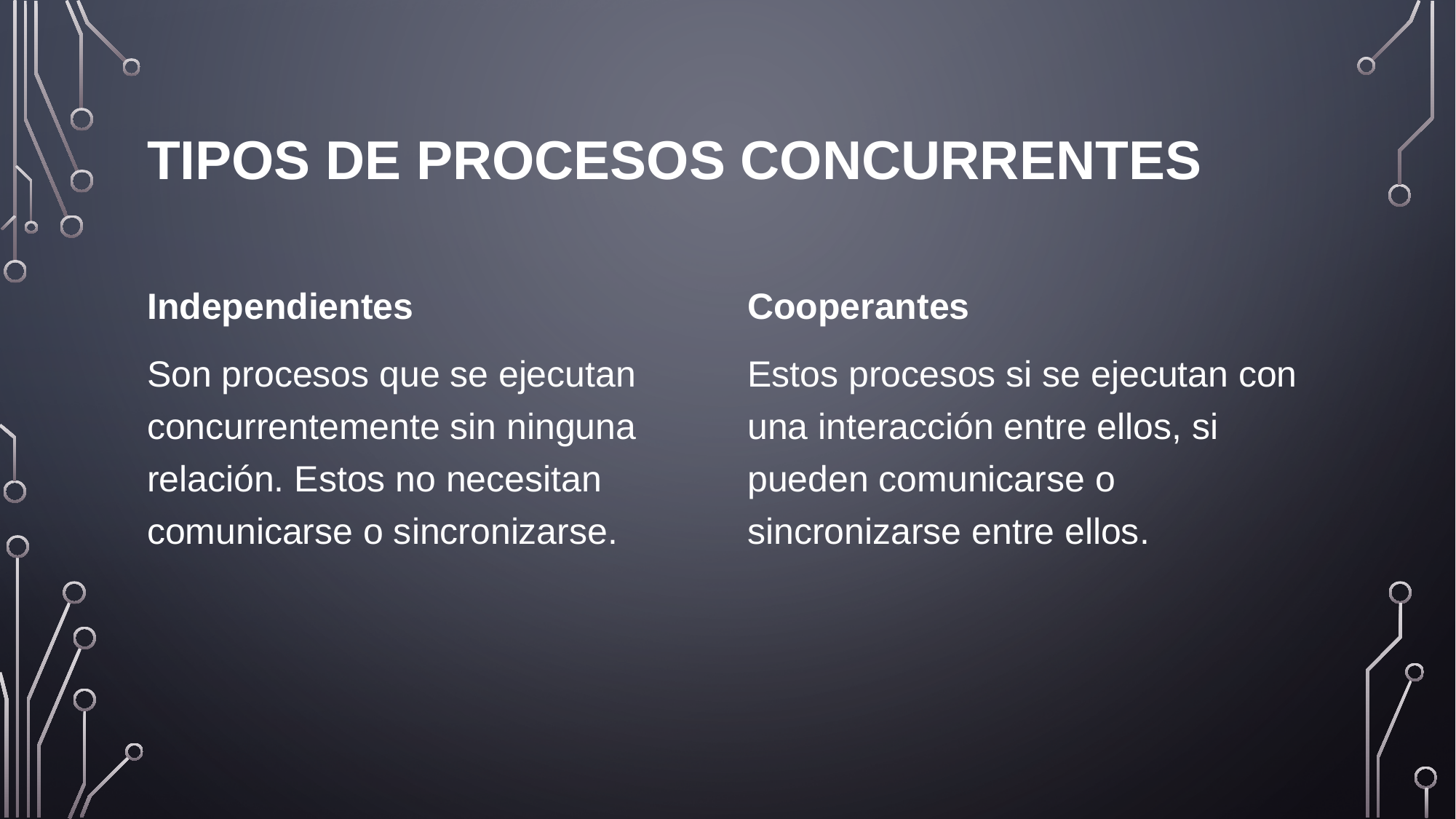

# Tipos de procesos concurrentes
Independientes
Son procesos que se ejecutan concurrentemente sin ninguna relación. Estos no necesitan comunicarse o sincronizarse.
Cooperantes
Estos procesos si se ejecutan con una interacción entre ellos, si pueden comunicarse o sincronizarse entre ellos.